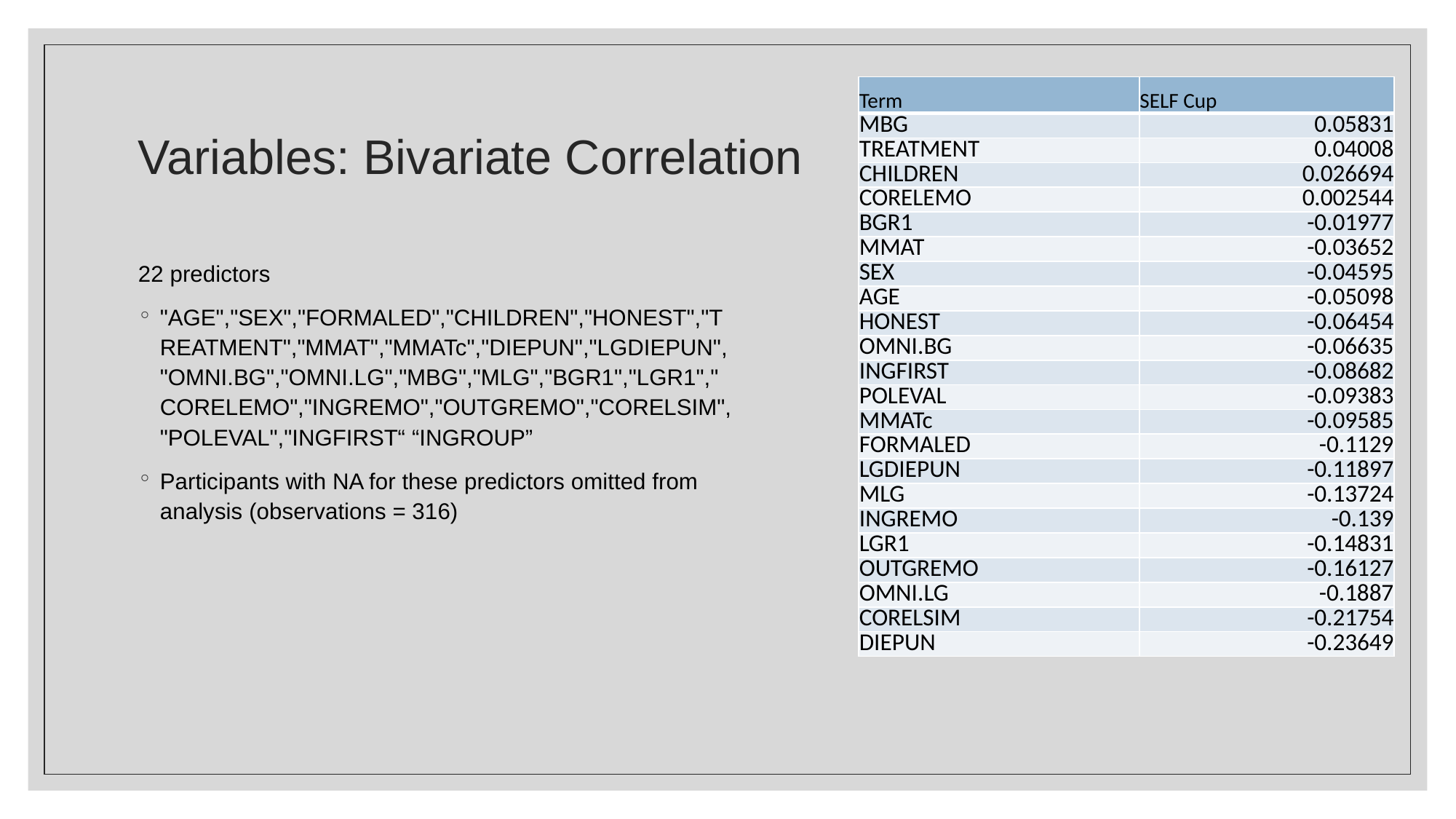

# Variables: Bivariate Correlation
| Term | SELF Cup |
| --- | --- |
| MBG | 0.05831 |
| TREATMENT | 0.04008 |
| CHILDREN | 0.026694 |
| CORELEMO | 0.002544 |
| BGR1 | -0.01977 |
| MMAT | -0.03652 |
| SEX | -0.04595 |
| AGE | -0.05098 |
| HONEST | -0.06454 |
| OMNI.BG | -0.06635 |
| INGFIRST | -0.08682 |
| POLEVAL | -0.09383 |
| MMATc | -0.09585 |
| FORMALED | -0.1129 |
| LGDIEPUN | -0.11897 |
| MLG | -0.13724 |
| INGREMO | -0.139 |
| LGR1 | -0.14831 |
| OUTGREMO | -0.16127 |
| OMNI.LG | -0.1887 |
| CORELSIM | -0.21754 |
| DIEPUN | -0.23649 |
22 predictors
"AGE","SEX","FORMALED","CHILDREN","HONEST","TREATMENT","MMAT","MMATc","DIEPUN","LGDIEPUN","OMNI.BG","OMNI.LG","MBG","MLG","BGR1","LGR1","CORELEMO","INGREMO","OUTGREMO","CORELSIM","POLEVAL","INGFIRST“ “INGROUP”
Participants with NA for these predictors omitted from analysis (observations = 316)